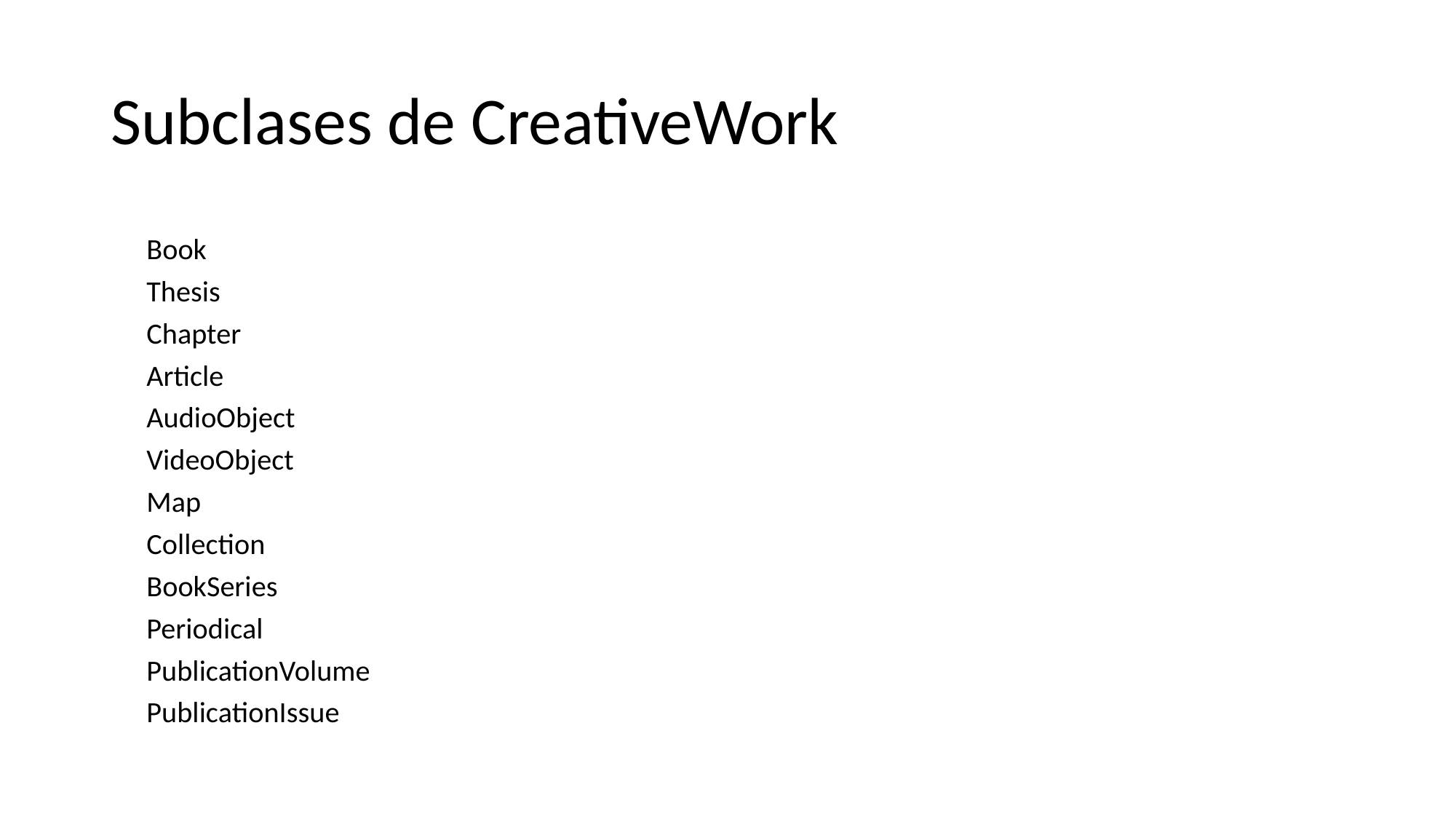

# Subclases de CreativeWork
Book
Thesis
Chapter
Article
AudioObject
VideoObject
Map
Collection
BookSeries
Periodical
PublicationVolume
PublicationIssue